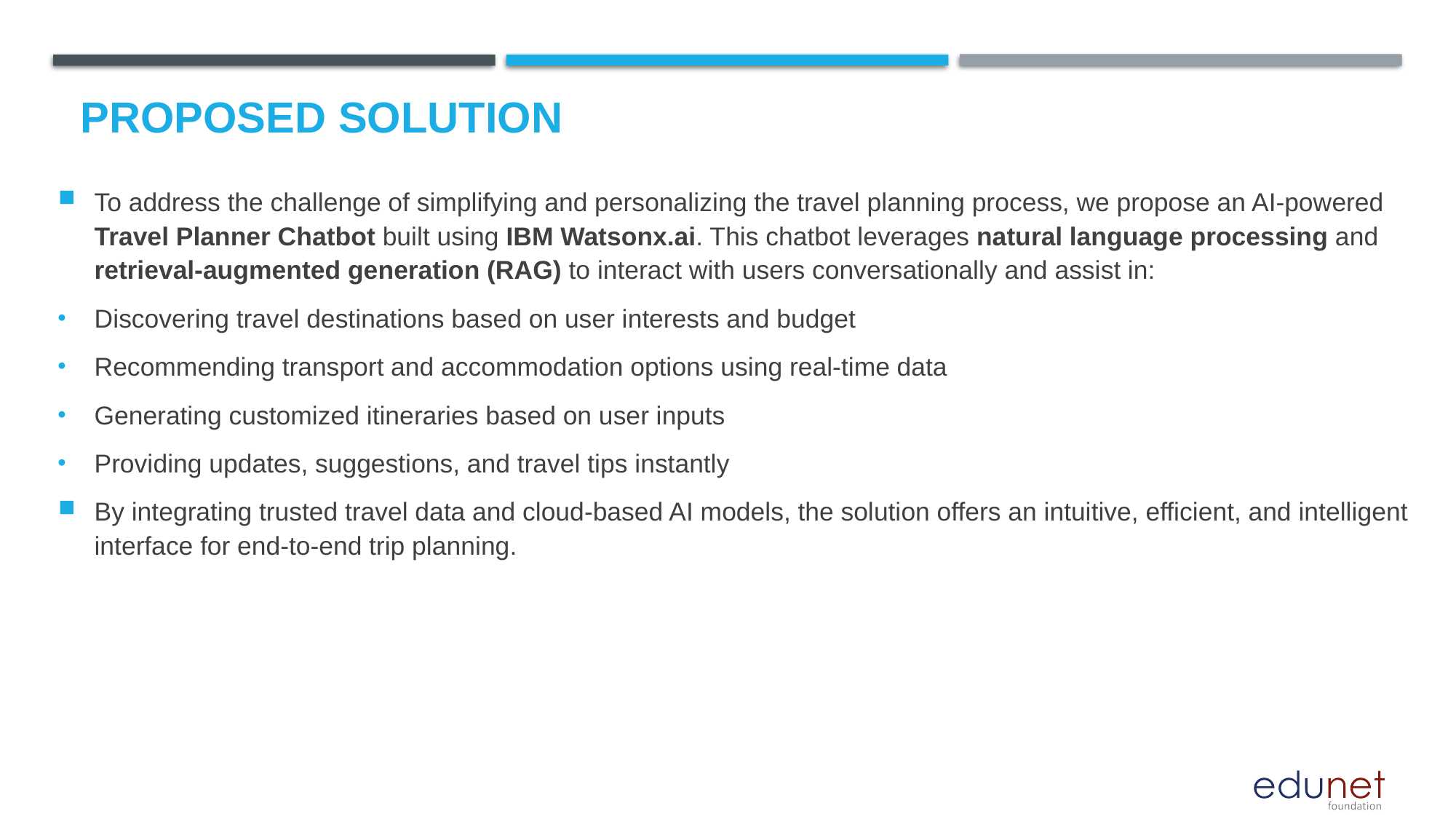

# Proposed Solution
To address the challenge of simplifying and personalizing the travel planning process, we propose an AI-powered Travel Planner Chatbot built using IBM Watsonx.ai. This chatbot leverages natural language processing and retrieval-augmented generation (RAG) to interact with users conversationally and assist in:
Discovering travel destinations based on user interests and budget
Recommending transport and accommodation options using real-time data
Generating customized itineraries based on user inputs
Providing updates, suggestions, and travel tips instantly
By integrating trusted travel data and cloud-based AI models, the solution offers an intuitive, efficient, and intelligent interface for end-to-end trip planning.